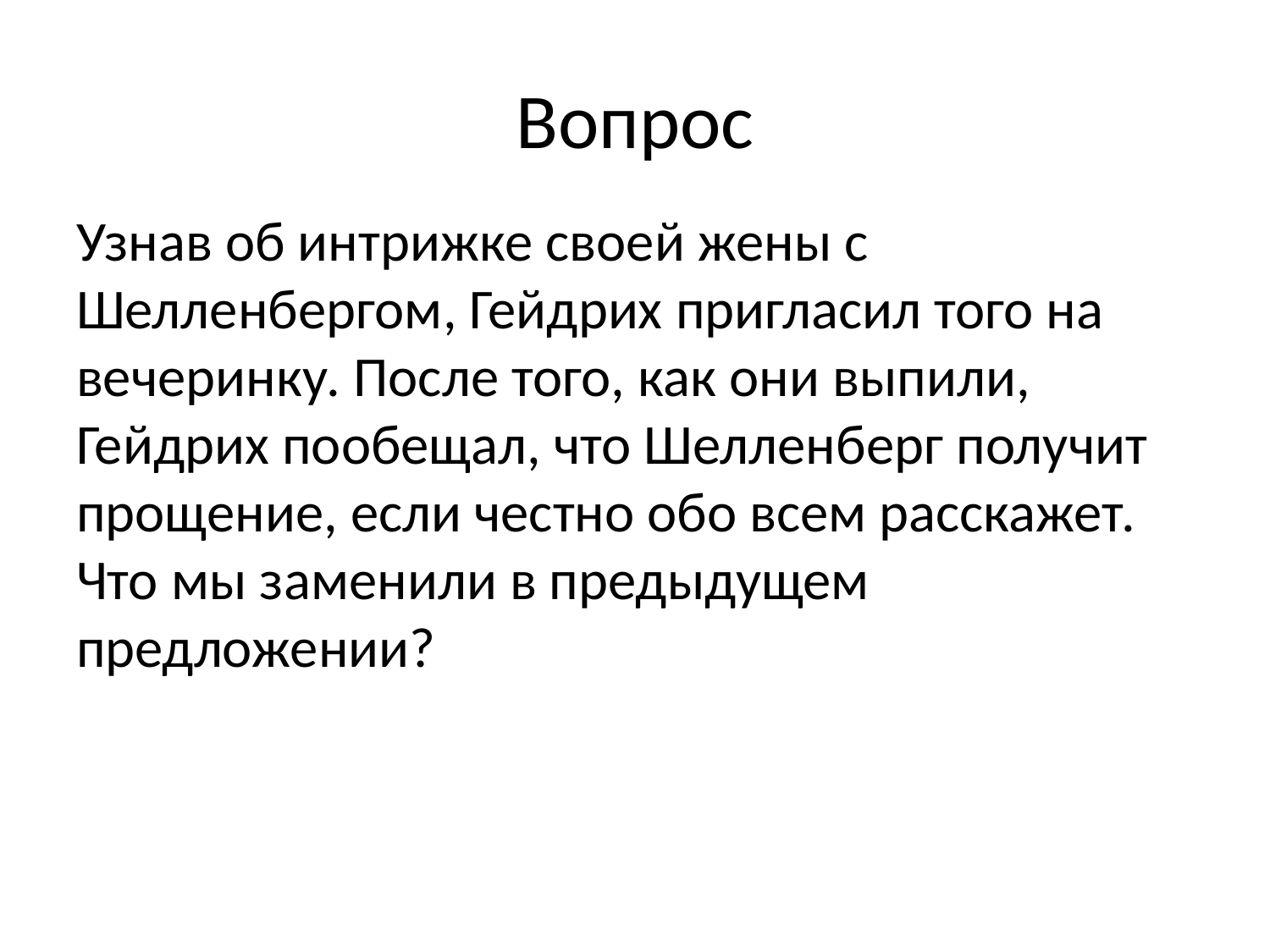

# Вопрос
Узнав об интрижке своей жены с Шелленбергом, Гейдрих пригласил того на вечеринку. После того, как они выпили, Гейдрих пообещал, что Шелленберг получит прощение, если честно обо всем расскажет. Что мы заменили в предыдущем предложении?